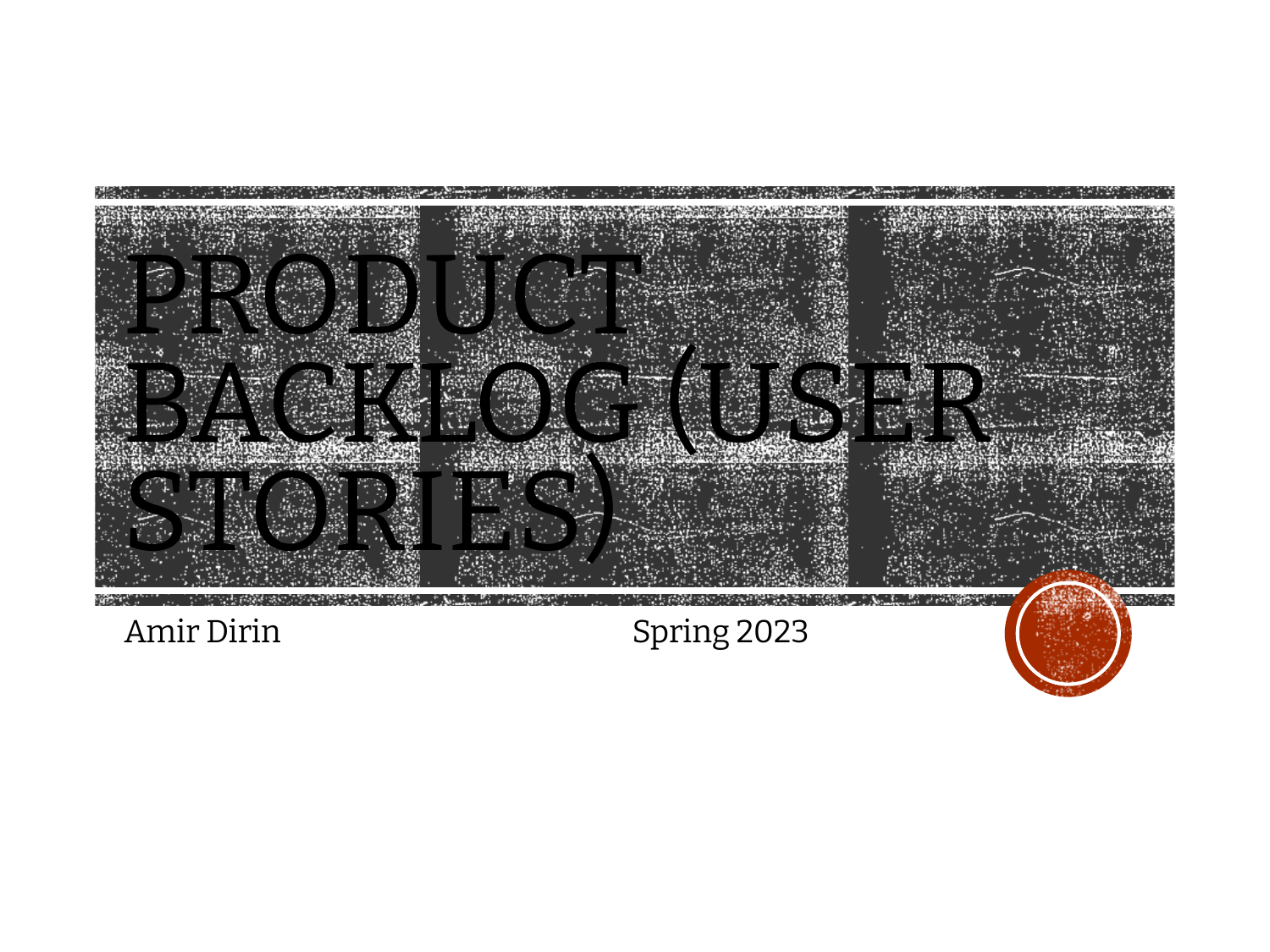

# Product Backlog (User Stories)
Amir Dirin 			Spring 2023